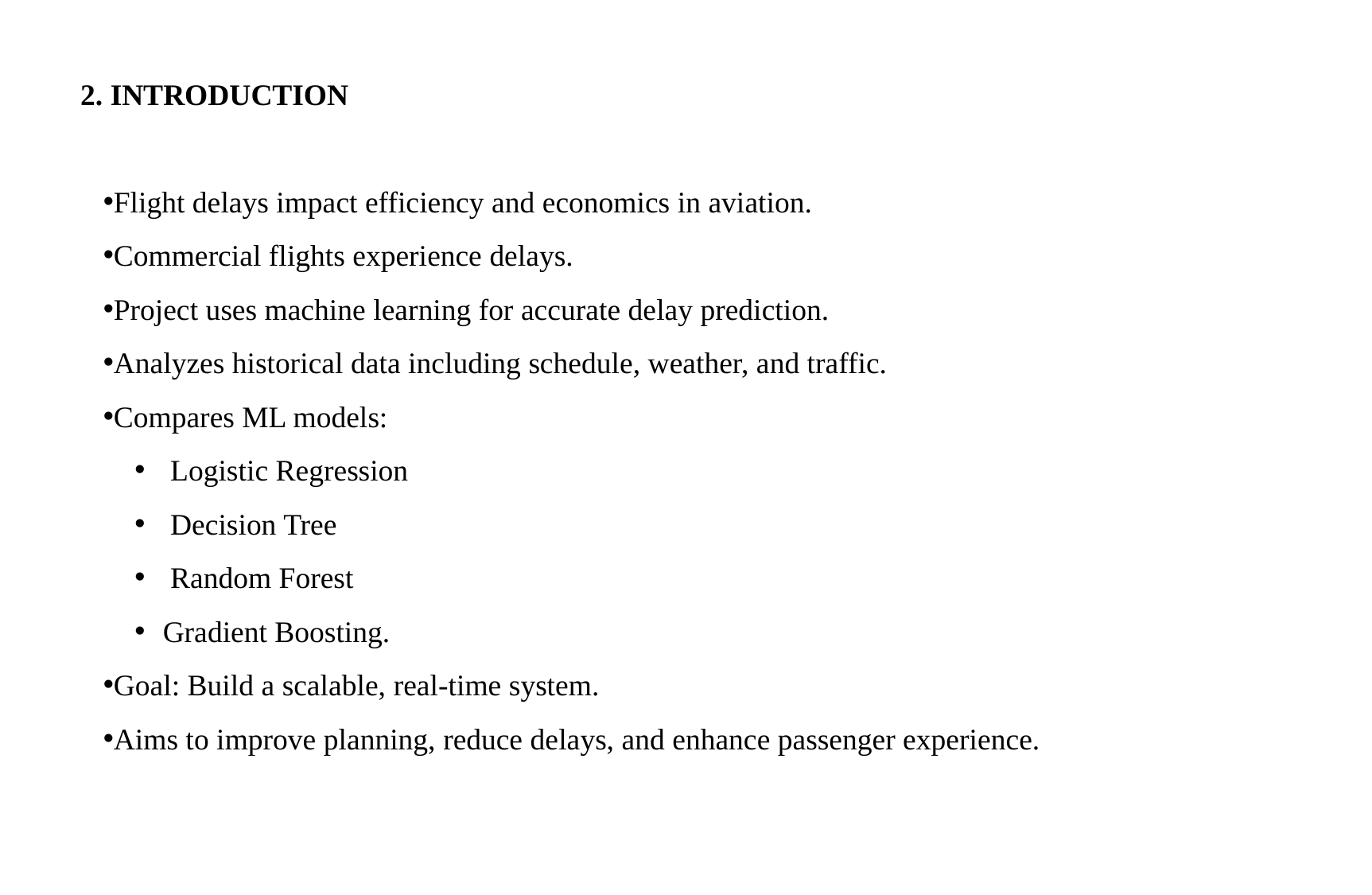

2. INTRODUCTION

Flight delays impact efficiency and economics in aviation.
Commercial flights experience delays.
Project uses machine learning for accurate delay prediction.
Analyzes historical data including schedule, weather, and traffic.
Compares ML models:
 Logistic Regression
 Decision Tree
 Random Forest
Gradient Boosting.
Goal: Build a scalable, real-time system.
Aims to improve planning, reduce delays, and enhance passenger experience.